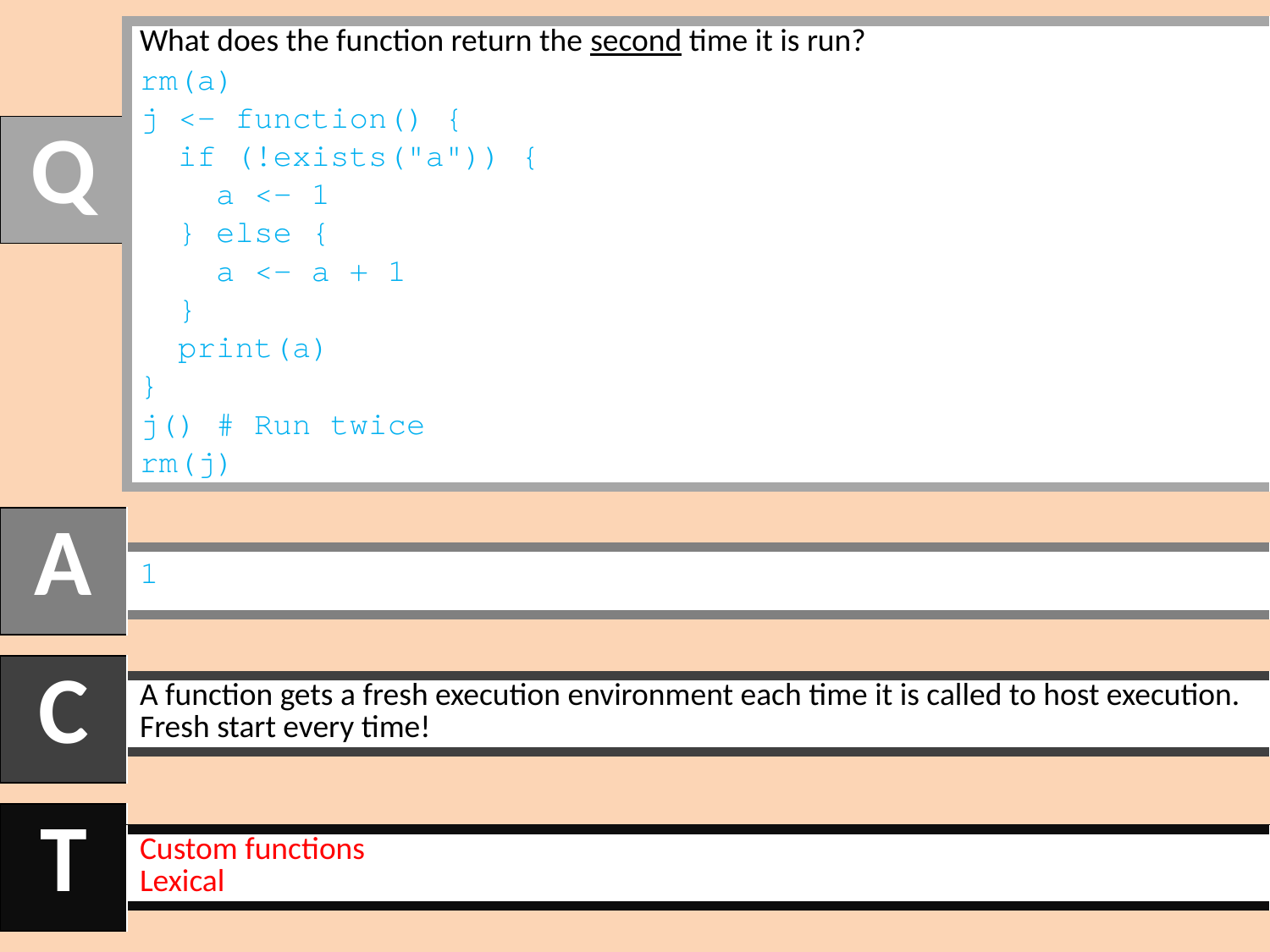

| What does the function return the second time it is run? rm(a) j <- function() { if (!exists("a")) { a <- 1 } else { a <- a + 1 } print(a) } j() # Run twice rm(j) |
| --- |
| Q |
| --- |
| A |
| --- |
| 1 |
| --- |
| C |
| --- |
| A function gets a fresh execution environment each time it is called to host execution. Fresh start every time! |
| --- |
| T |
| --- |
| Custom functions Lexical |
| --- |